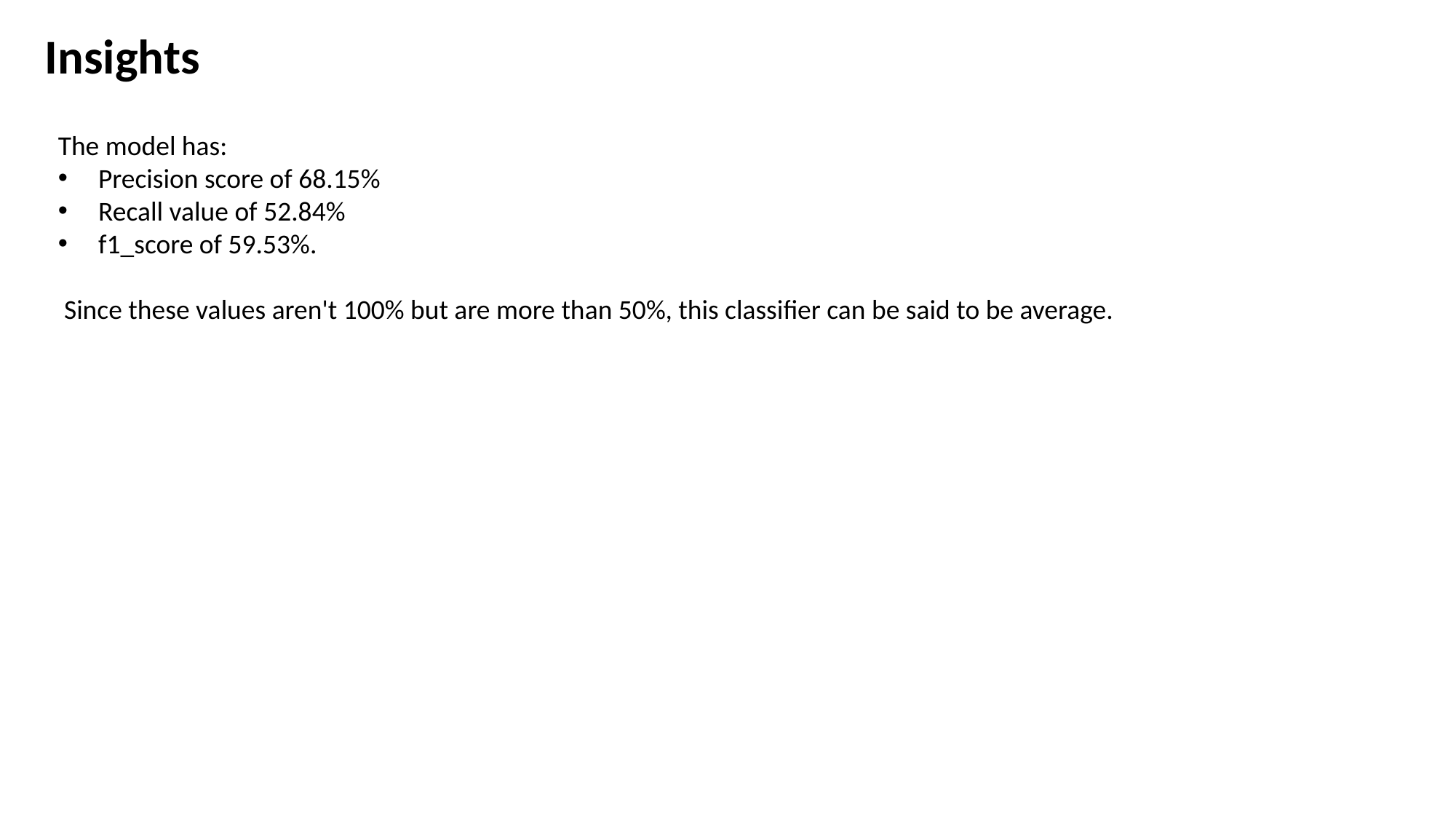

Insights
The model has:
 Precision score of 68.15%
 Recall value of 52.84%
 f1_score of 59.53%.

 Since these values aren't 100% but are more than 50%, this classifier can be said to be average.